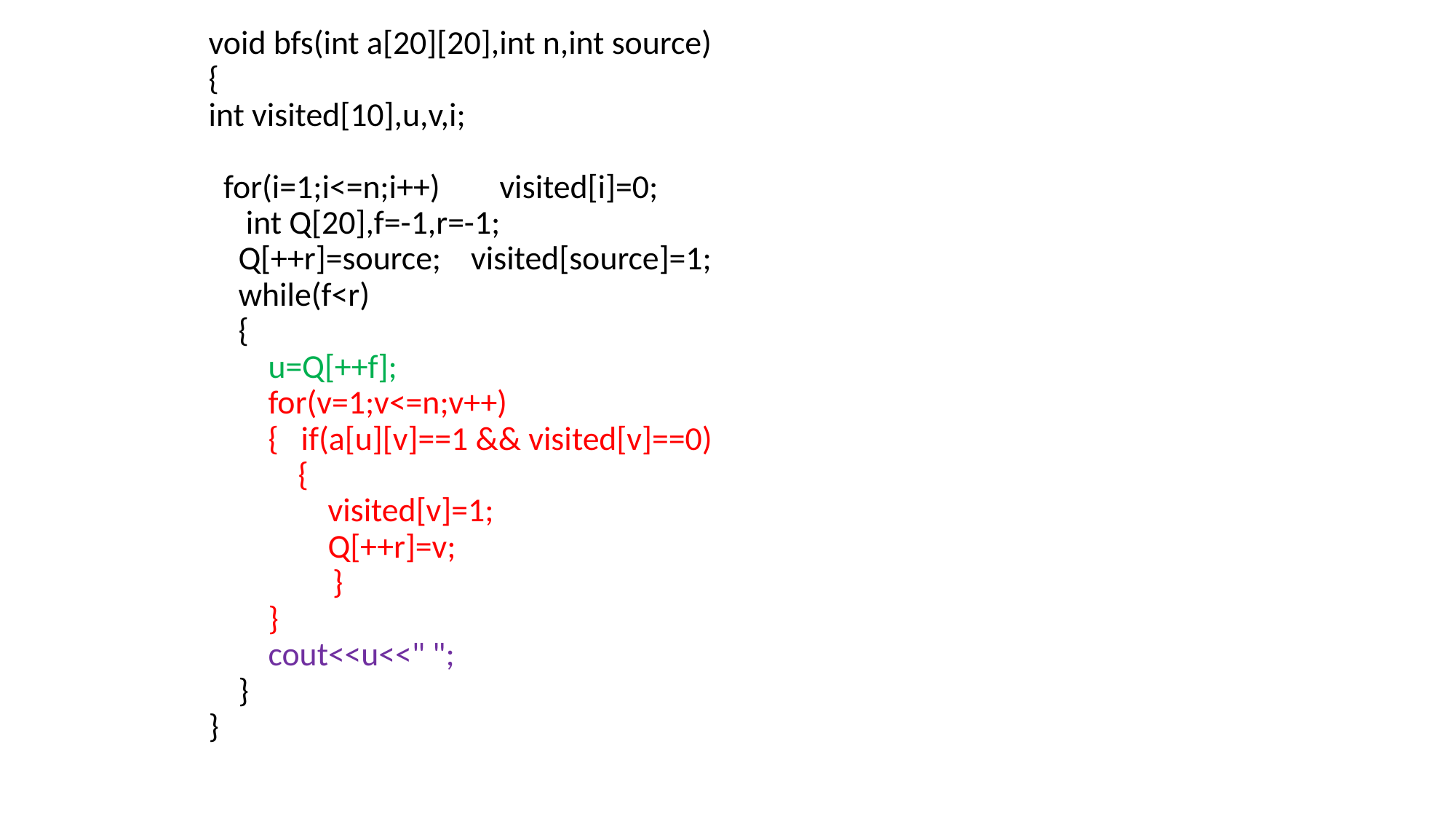

void bfs(int a[20][20],int n,int source)
{
int visited[10],u,v,i;

  for(i=1;i<=n;i++)        visited[i]=0;
     int Q[20],f=-1,r=-1;
    Q[++r]=source;    visited[source]=1;
    while(f<r)
    {
        u=Q[++f];
        for(v=1;v<=n;v++)
        {   if(a[u][v]==1 && visited[v]==0)
            {
                visited[v]=1;
                Q[++r]=v;
 	  }
        }
        cout<<u<<" ";
    }
}